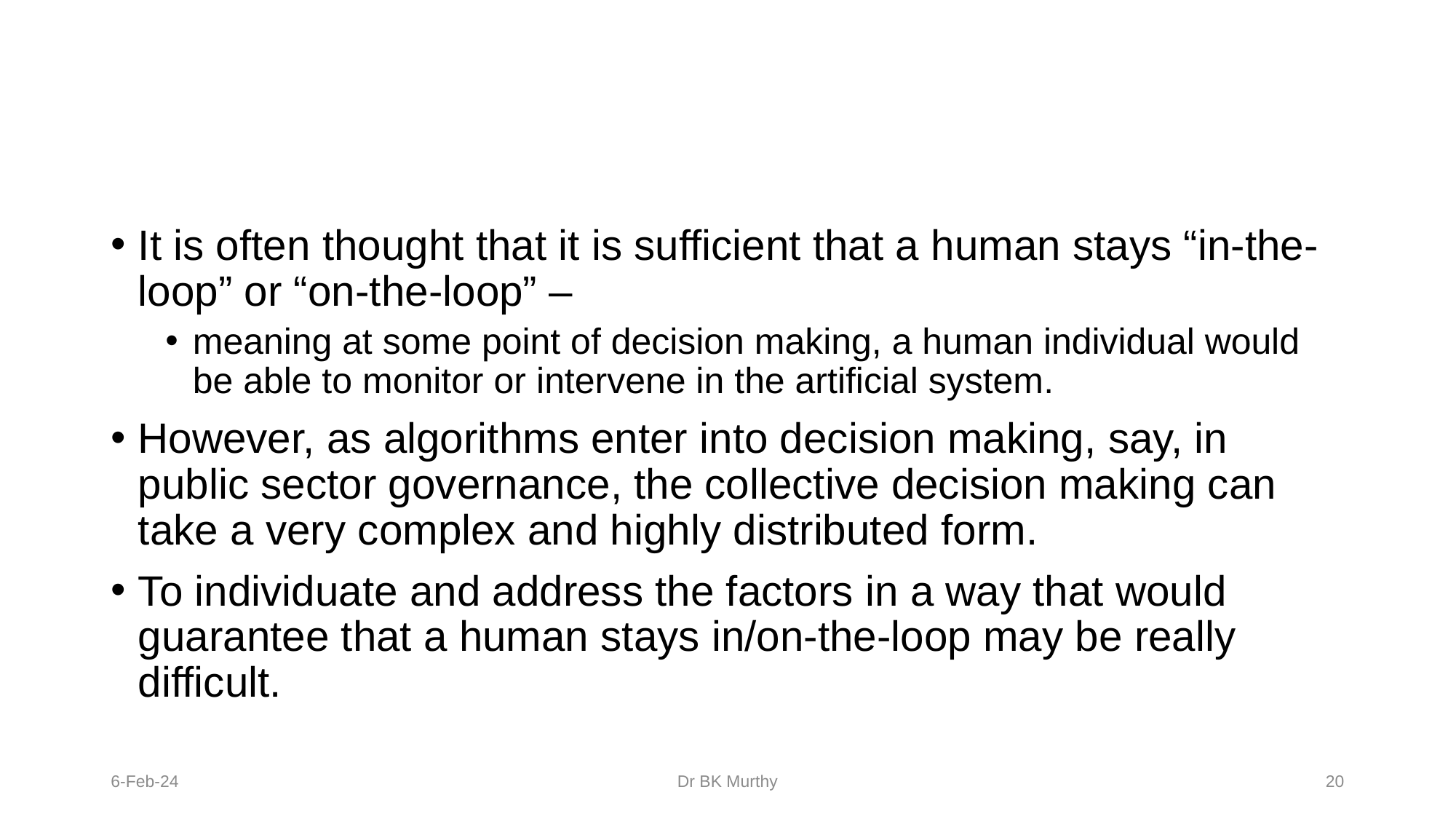

#
It is often thought that it is sufficient that a human stays “in-the-loop” or “on-the-loop” –
meaning at some point of decision making, a human individual would be able to monitor or intervene in the artificial system.
However, as algorithms enter into decision making, say, in public sector governance, the collective decision making can take a very complex and highly distributed form.
To individuate and address the factors in a way that would guarantee that a human stays in/on-the-loop may be really difficult.

6-Feb-24
Dr BK Murthy
20